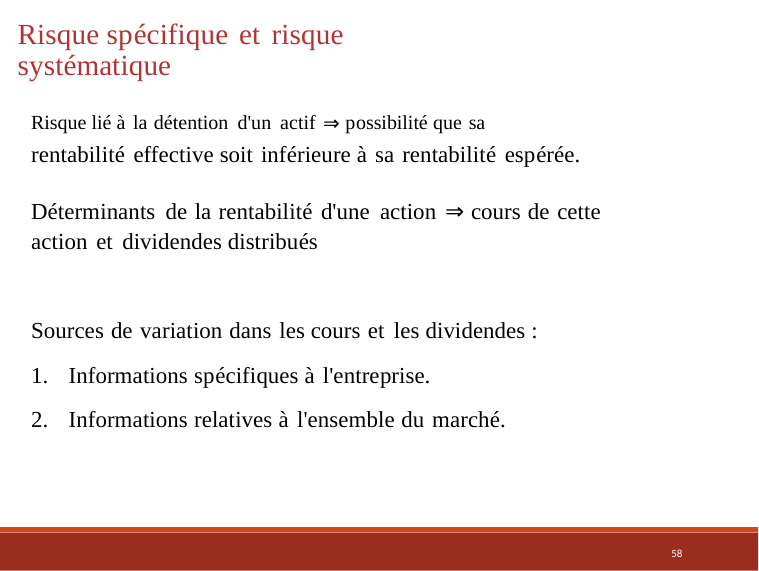

Risque spécifique et risque systématique
Risque lié à la détention d'un actif ⇒ possibilité que sa
rentabilité effective soit inférieure à sa rentabilité espérée.

Déterminants de la rentabilité d'une action ⇒ cours de cette
action et dividendes distribués

Sources de variation dans les cours et les dividendes :
Informations spécifiques à l'entreprise.
Informations relatives à l'ensemble du marché.
58